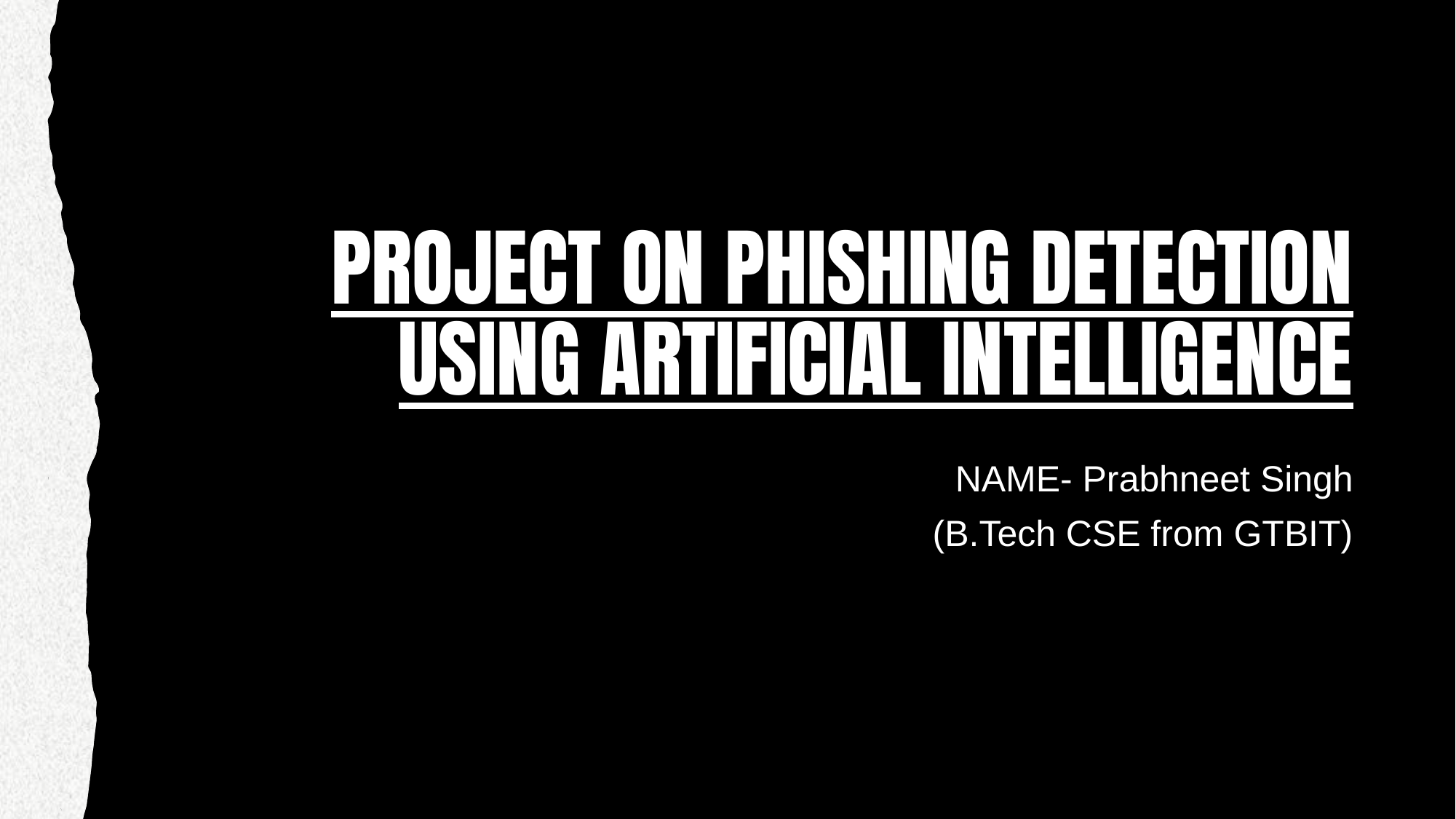

# PROJECT ON PHISHING DETECTION USING ARTIFICIAL INTELLIGENCE

NAME- Prabhneet Singh
(B.Tech CSE from GTBIT)